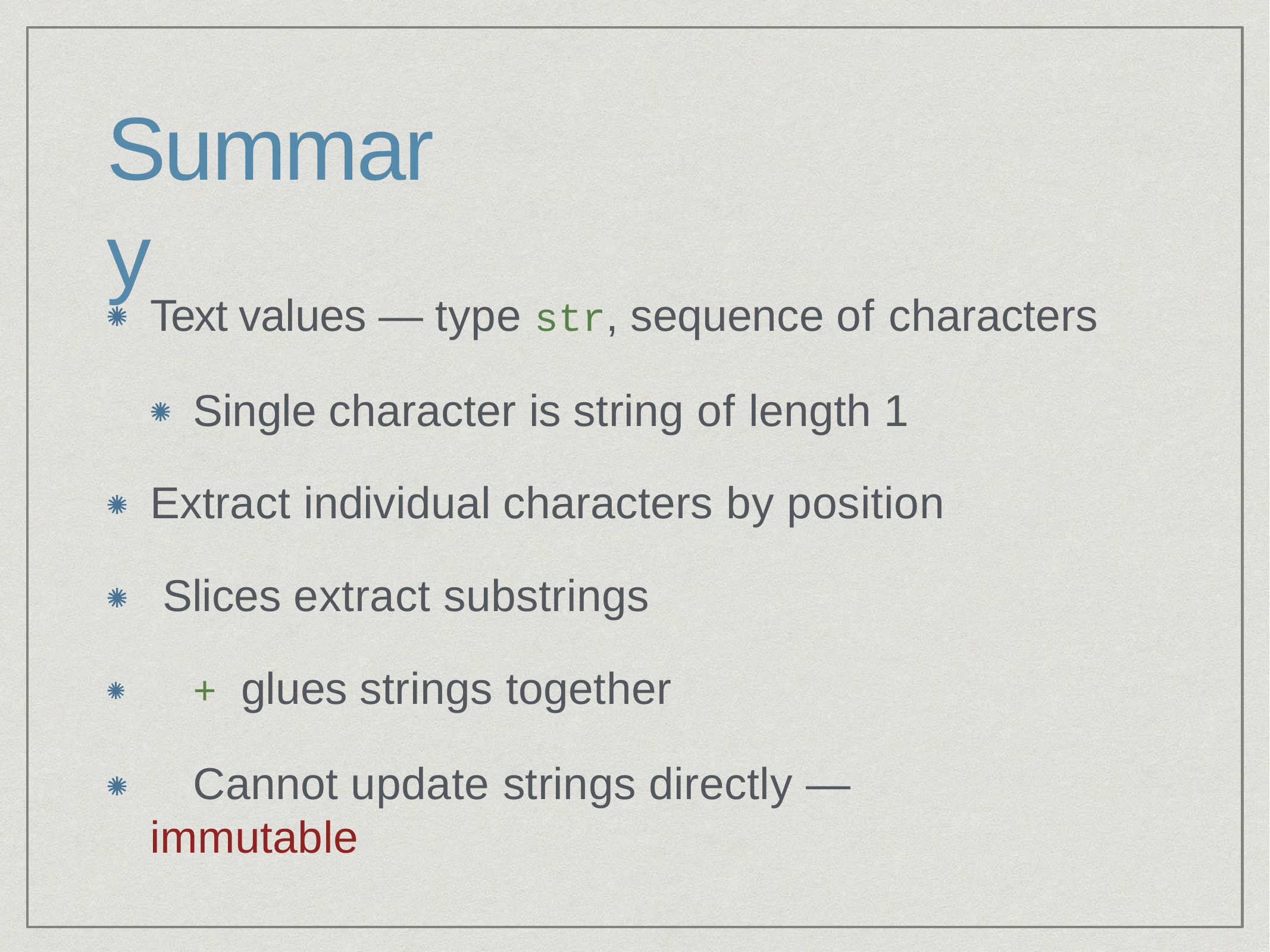

# Summary
Text values — type str, sequence of characters
Single character is string of length 1  Extract individual characters by position  Slices extract substrings
+ glues strings together
Cannot update strings directly — immutable